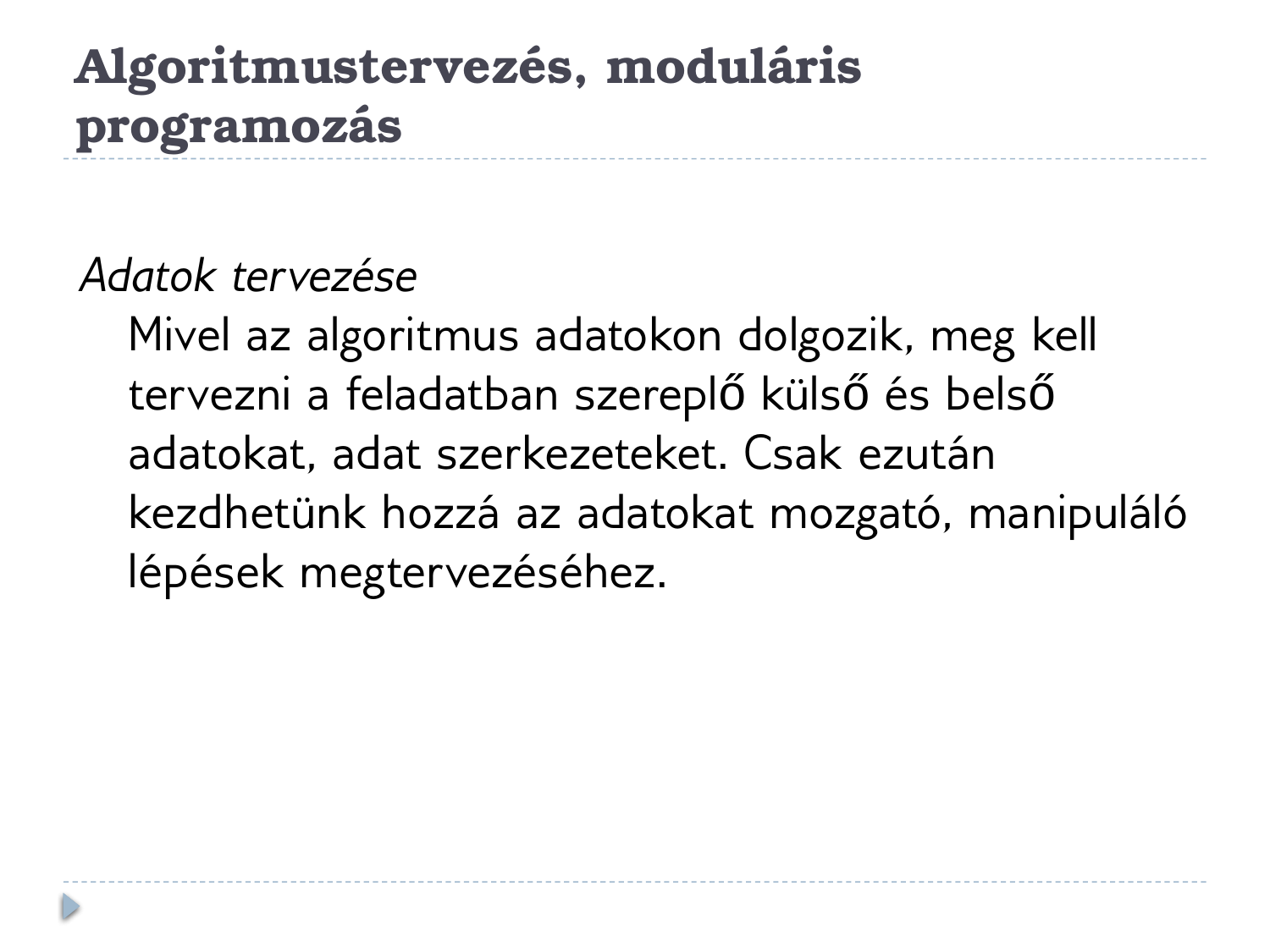

# Algoritmustervezés, moduláris programozás

Adatok tervezése
Mivel az algoritmus adatokon dolgozik, meg kell tervezni a feladatban szereplő külső és belső adatokat, adat szerkezeteket. Csak ezután kezdhetünk hozzá az adatokat mozgató, manipuláló lépések megtervezéséhez.